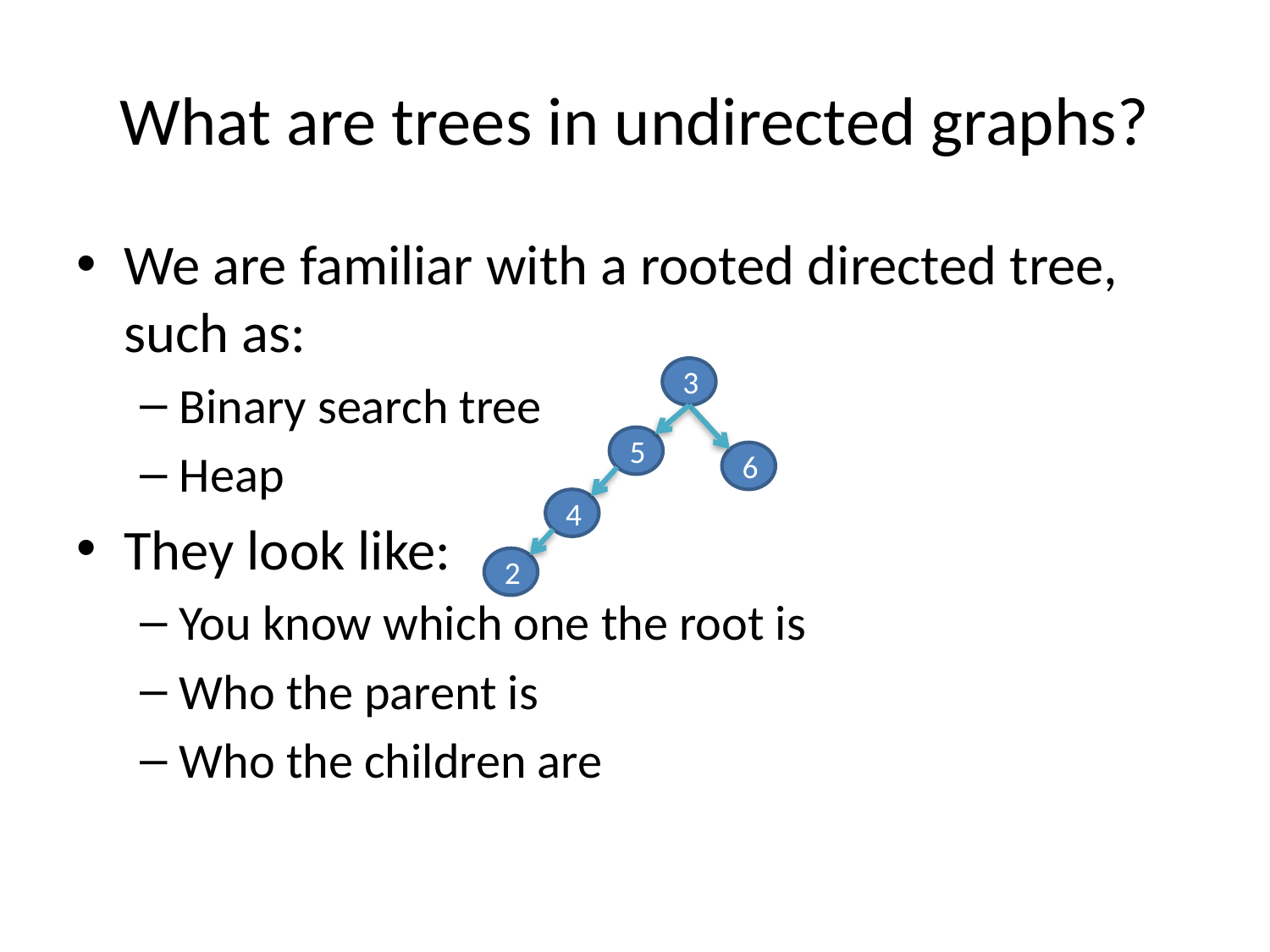

# What are trees in undirected graphs?
We are familiar with a rooted directed tree, such as:
Binary search tree
Heap
They look like:
You know which one the root is
Who the parent is
Who the children are

3
5
6
4
2